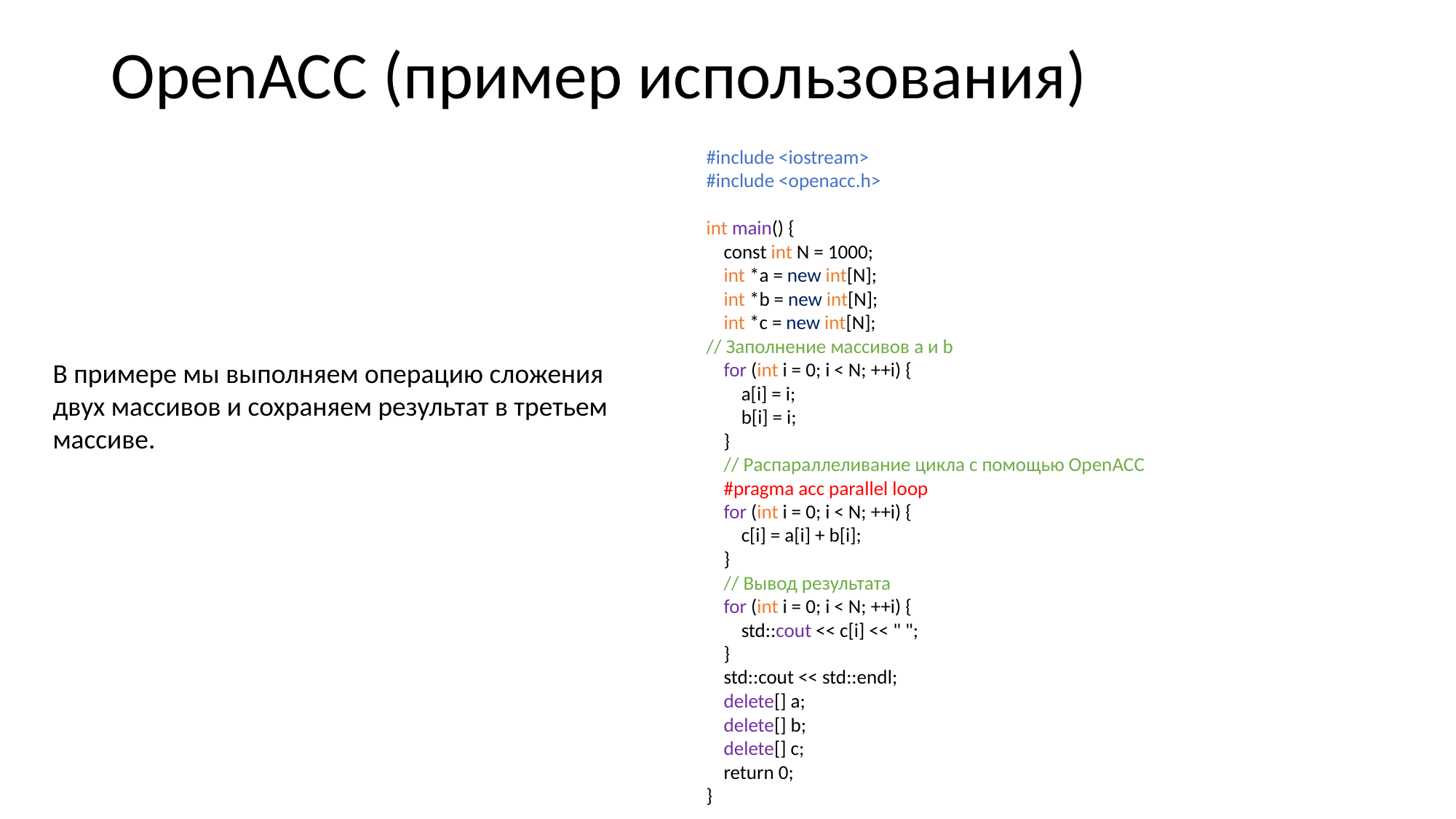

# OpenACC (пример использования)
#include <iostream>
#include <openacc.h>

int main() {
    const int N = 1000;
    int *a = new int[N];
    int *b = new int[N];
    int *c = new int[N];
// Заполнение массивов a и b
    for (int i = 0; i < N; ++i) {
        a[i] = i;
        b[i] = i;
    }
    // Распараллеливание цикла с помощью OpenACC
    #pragma acc parallel loop
    for (int i = 0; i < N; ++i) {
        c[i] = a[i] + b[i];
    }
    // Вывод результата
    for (int i = 0; i < N; ++i) {
        std::cout << c[i] << " ";
    }
    std::cout << std::endl;
    delete[] a;
    delete[] b;
    delete[] c;
    return 0;
}
В примере мы выполняем операцию сложения двух массивов и сохраняем результат в третьем массиве.